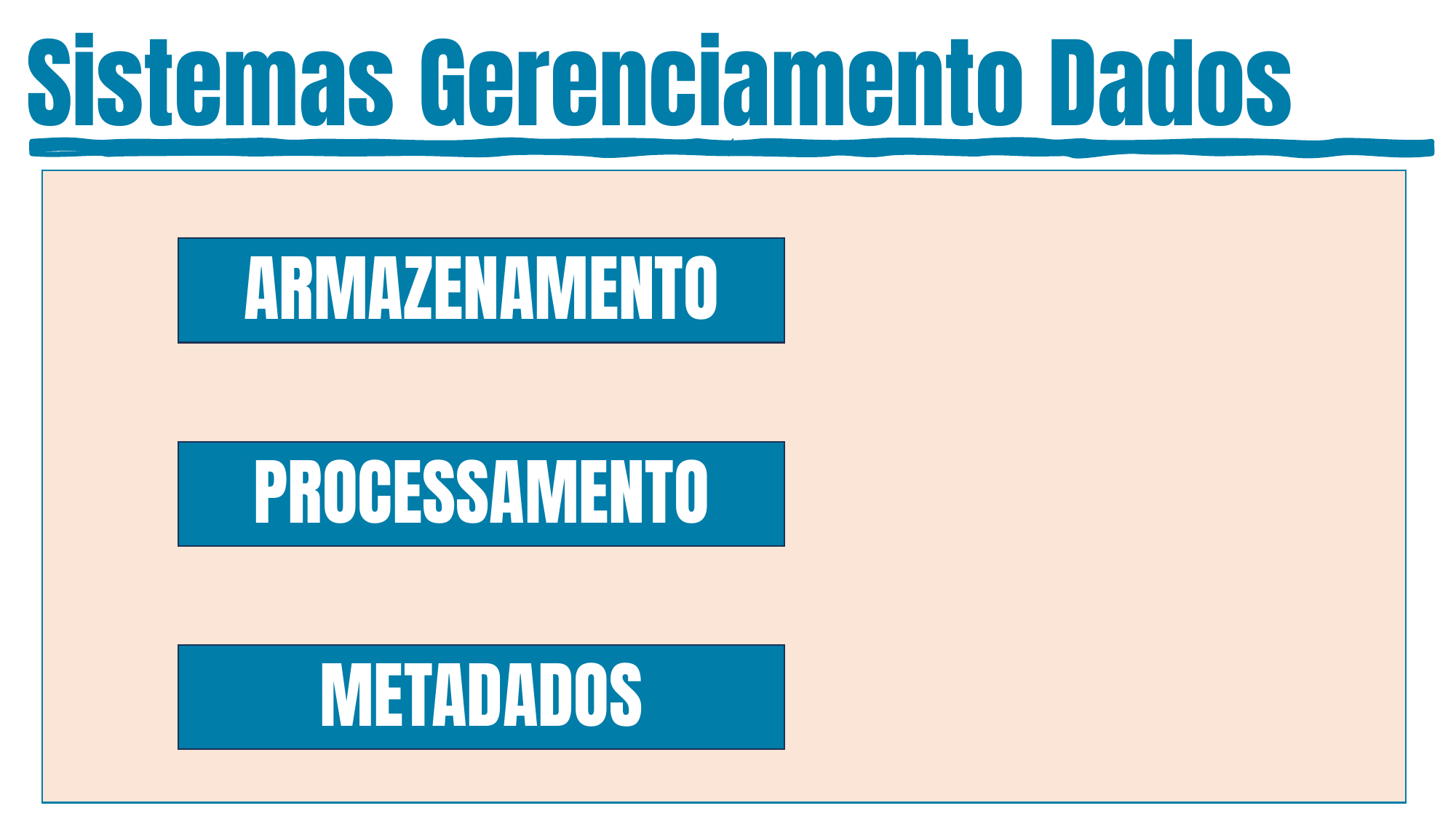

Sistemas Gerenciamento Dados
‘

ARMAZENAMENTO
PROCESSAMENTO
METADADOS